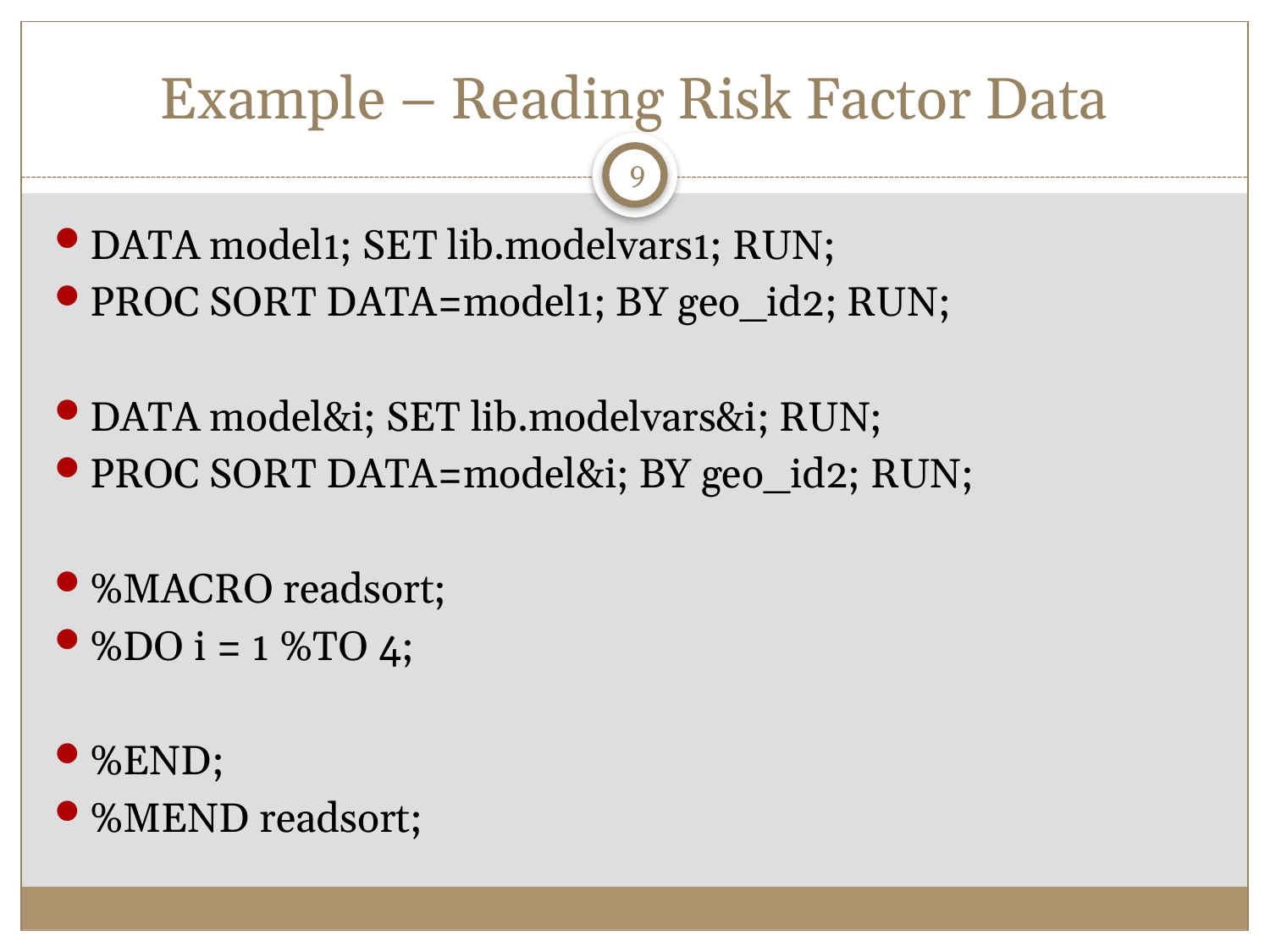

# Example – Reading Risk Factor Data
9
DATA model1; SET lib.modelvars1; RUN;
PROC SORT DATA=model1; BY geo_id2; RUN;

DATA model&i; SET lib.modelvars&i; RUN;
PROC SORT DATA=model&i; BY geo_id2; RUN;

%MACRO readsort;
%DO i = 1 %TO 4;

%END;
%MEND readsort;